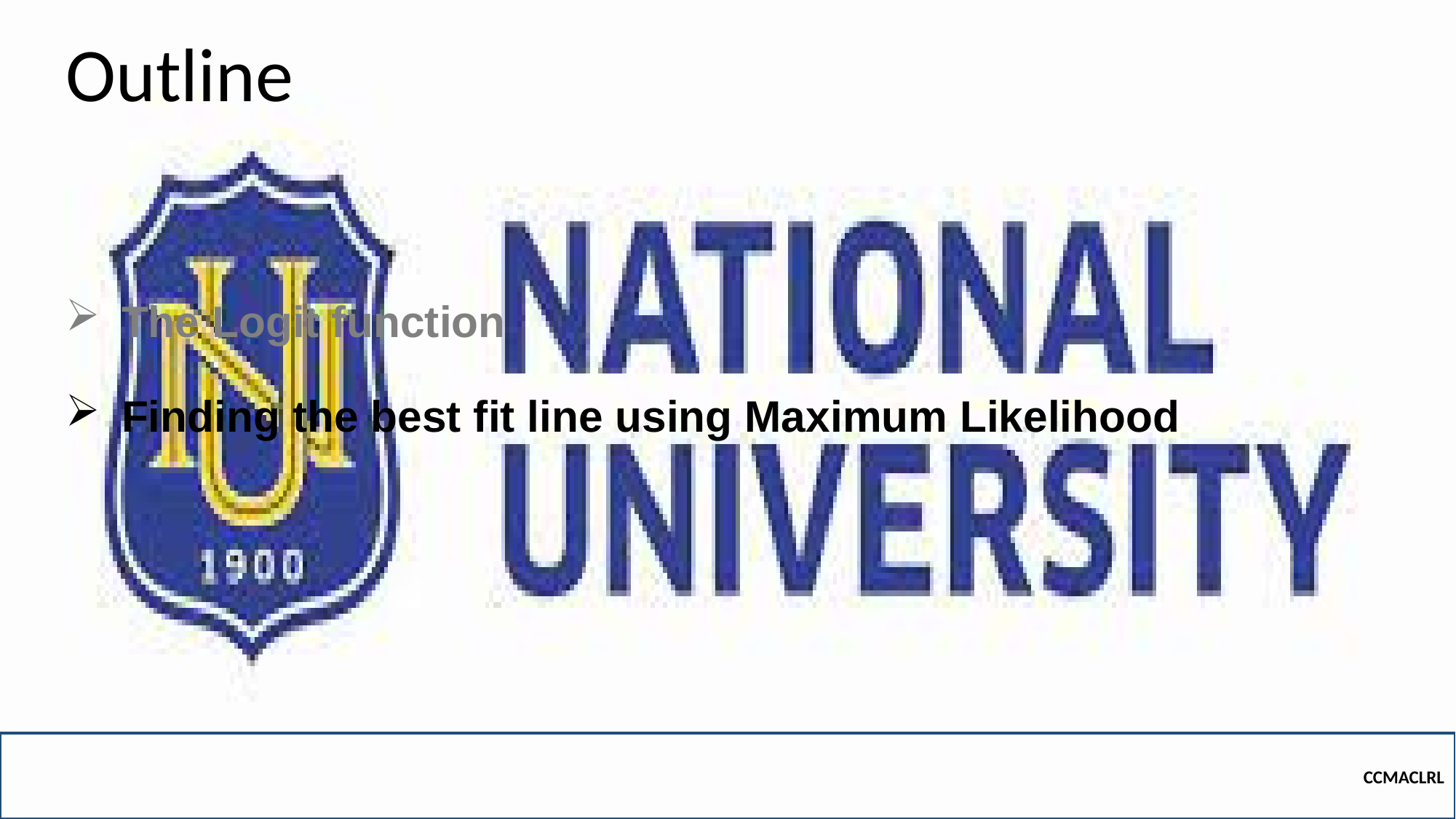

# Outline

The Logit function

Finding the best fit line using Maximum Likelihood

CCMACLRL